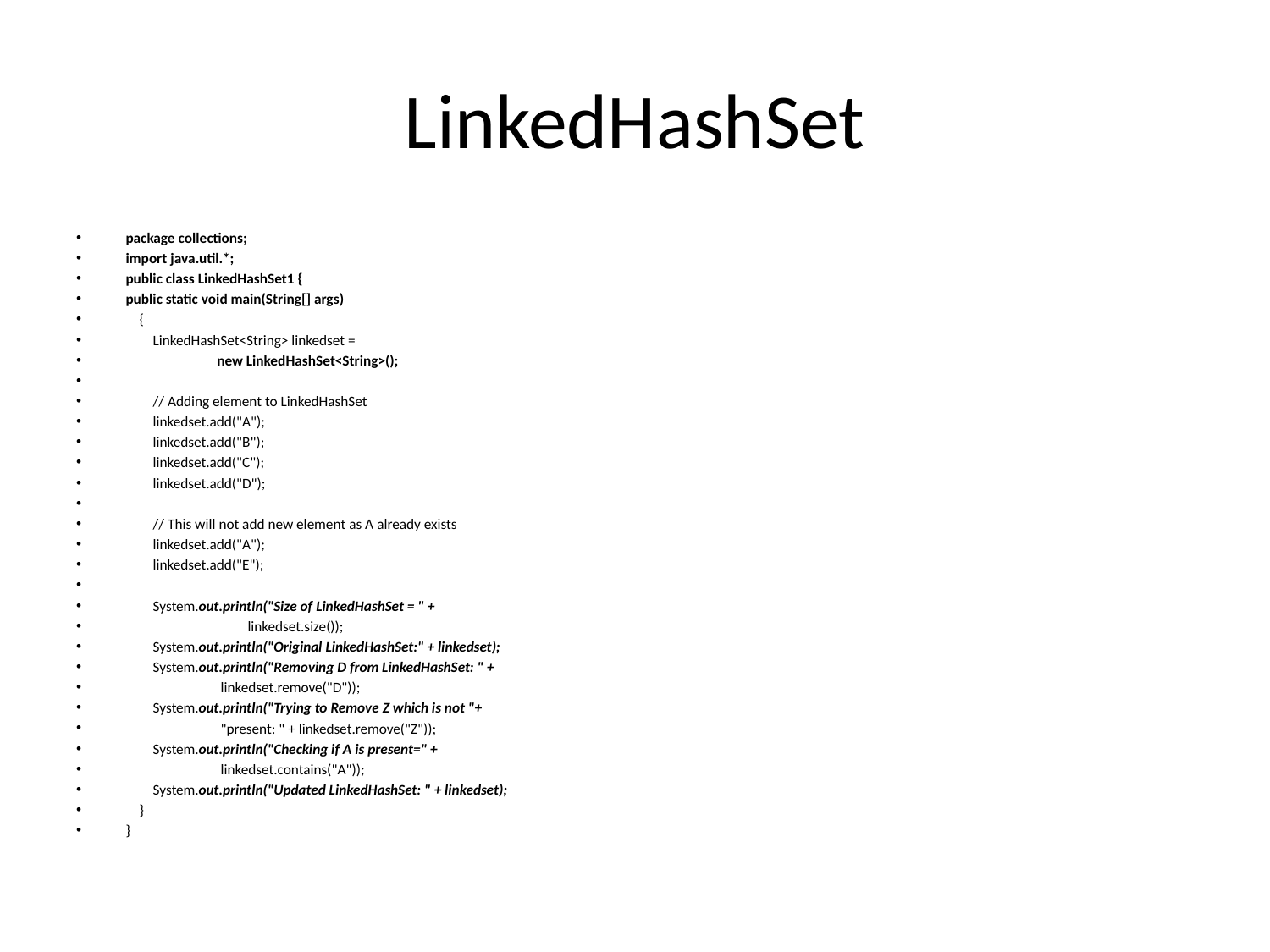

# LinkedHashSet
package collections;
import java.util.*;
public class LinkedHashSet1 {
public static void main(String[] args)
    {
        LinkedHashSet<String> linkedset =
                           new LinkedHashSet<String>();

        // Adding element to LinkedHashSet
        linkedset.add("A");
        linkedset.add("B");
        linkedset.add("C");
        linkedset.add("D");

        // This will not add new element as A already exists
        linkedset.add("A");
        linkedset.add("E");

        System.out.println("Size of LinkedHashSet = " +
                                    linkedset.size());
        System.out.println("Original LinkedHashSet:" + linkedset);
        System.out.println("Removing D from LinkedHashSet: " +
                            linkedset.remove("D"));
        System.out.println("Trying to Remove Z which is not "+
                            "present: " + linkedset.remove("Z"));
        System.out.println("Checking if A is present=" +
                            linkedset.contains("A"));
        System.out.println("Updated LinkedHashSet: " + linkedset);
    }
}